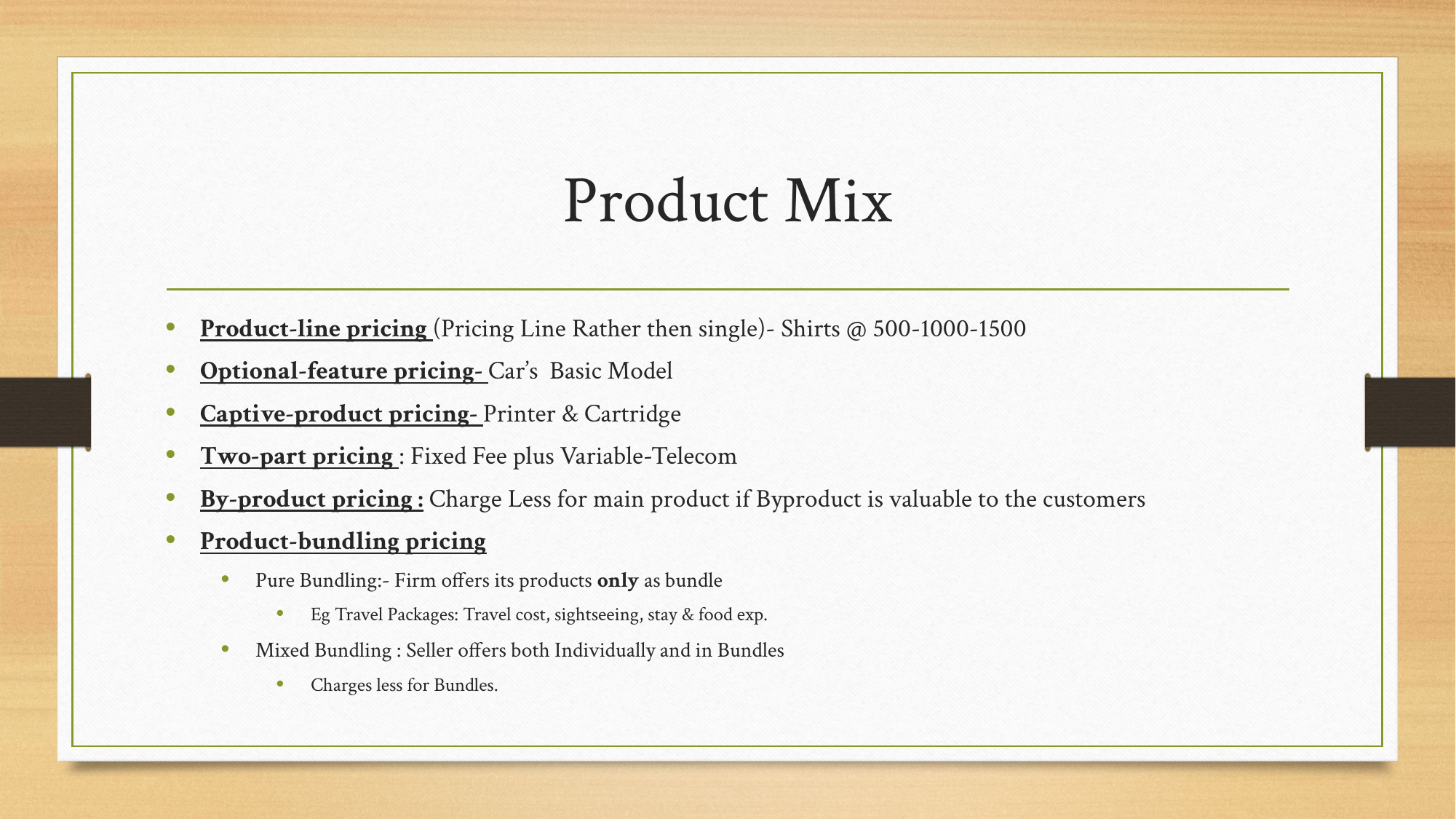

# Product Mix
Product-line pricing (Pricing Line Rather then single)- Shirts @ 500-1000-1500
Optional-feature pricing- Car’s  Basic Model
Captive-product pricing- Printer & Cartridge
Two-part pricing : Fixed Fee plus Variable-Telecom
By-product pricing : Charge Less for main product if Byproduct is valuable to the customers
Product-bundling pricing
Pure Bundling:- Firm offers its products only as bundle
Eg Travel Packages: Travel cost, sightseeing, stay & food exp.
Mixed Bundling : Seller offers both Individually and in Bundles
Charges less for Bundles.